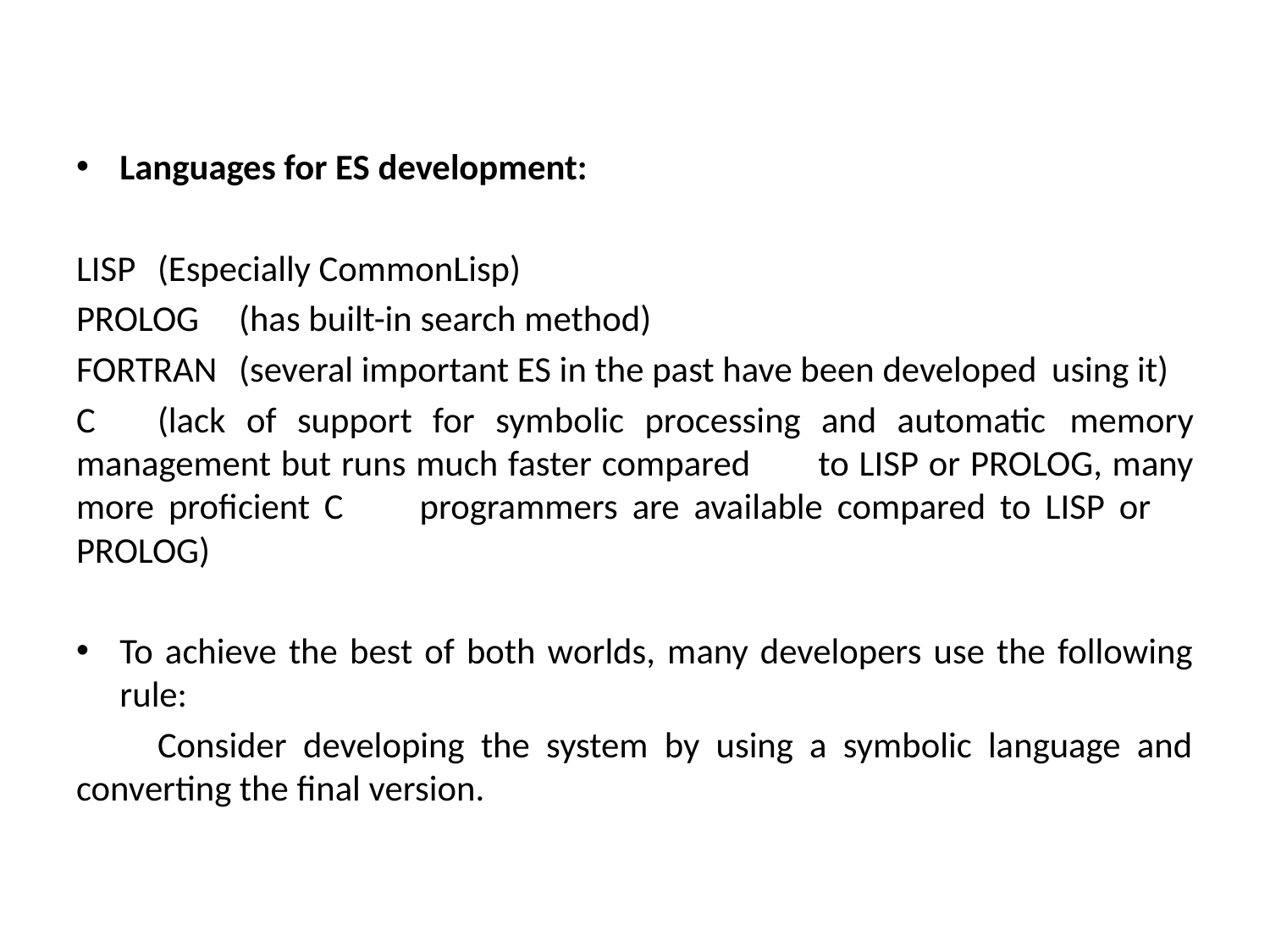

#
Languages for ES development:

LISP		(Especially CommonLisp)
PROLOG 	(has built-in search method)
FORTRAN	(several important ES in the past have been developed 		using it)
C		(lack of support for symbolic processing and automatic 		memory management but runs much faster compared 		to LISP or PROLOG, many more proficient C 			programmers are available compared to LISP or 			PROLOG)

To achieve the best of both worlds, many developers use the following rule:
	Consider developing the system by using a symbolic language and converting the final version.